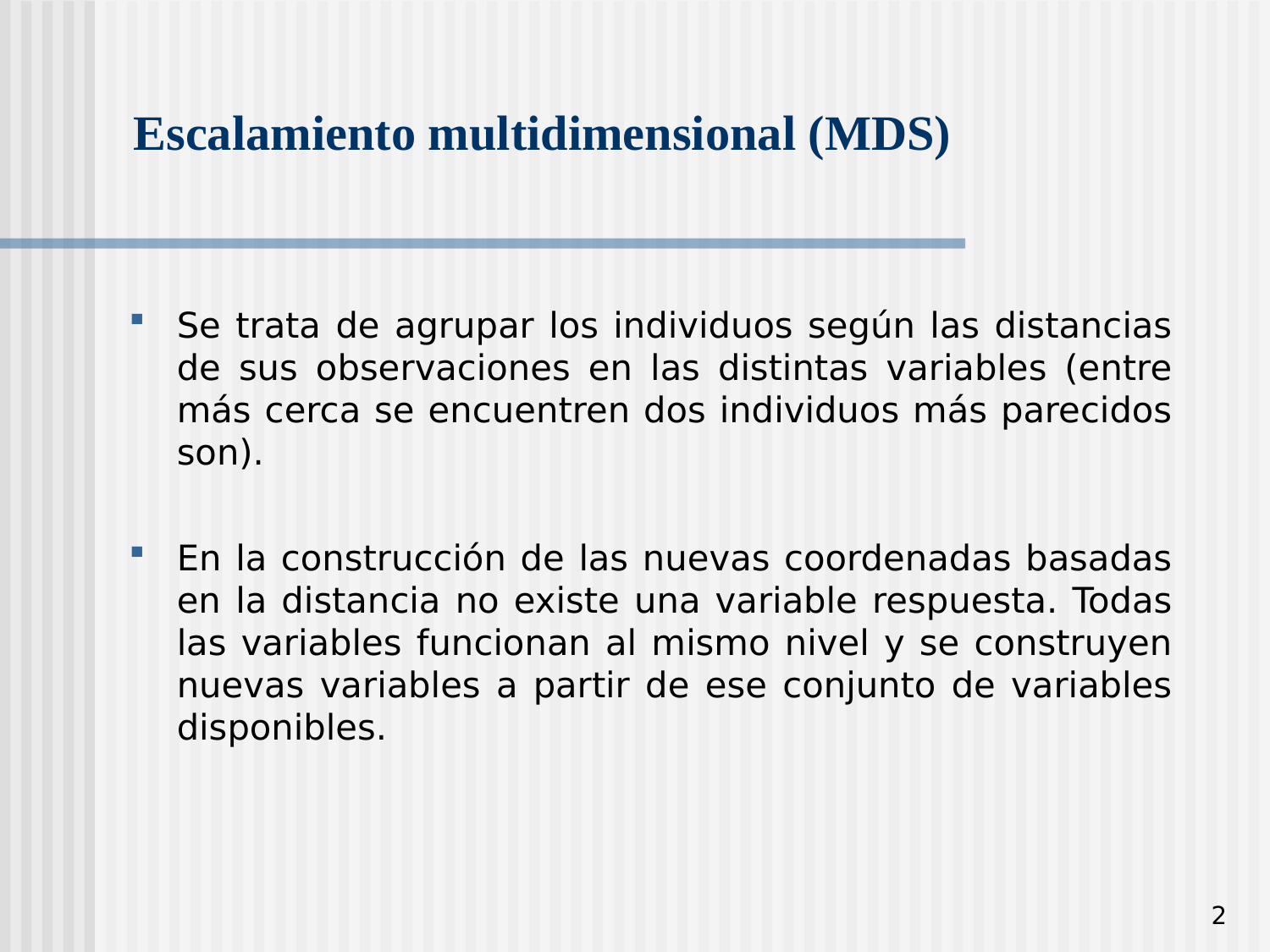

# Escalamiento multidimensional (MDS)
Se trata de agrupar los individuos según las distancias de sus observaciones en las distintas variables (entre más cerca se encuentren dos individuos más parecidos son).

En la construcción de las nuevas coordenadas basadas en la distancia no existe una variable respuesta. Todas las variables funcionan al mismo nivel y se construyen nuevas variables a partir de ese conjunto de variables disponibles.

2